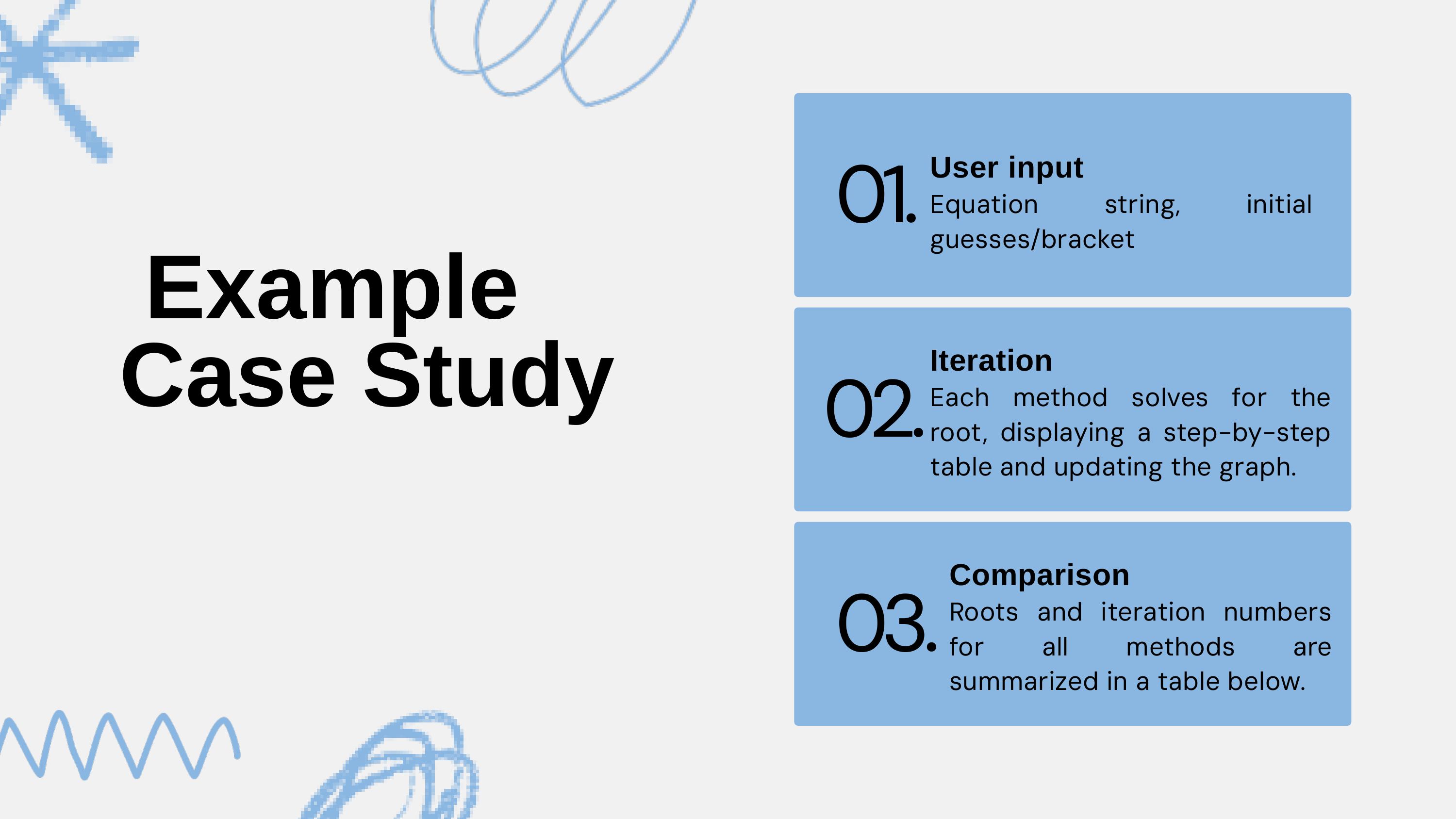

User input
Equation string, initial guesses/bracket

01.
 Example Case Study

Iteration
Each method solves for the root, displaying a step-by-step table and updating the graph.
02.

Comparison
Roots and iteration numbers for all methods are summarized in a table below.
03.